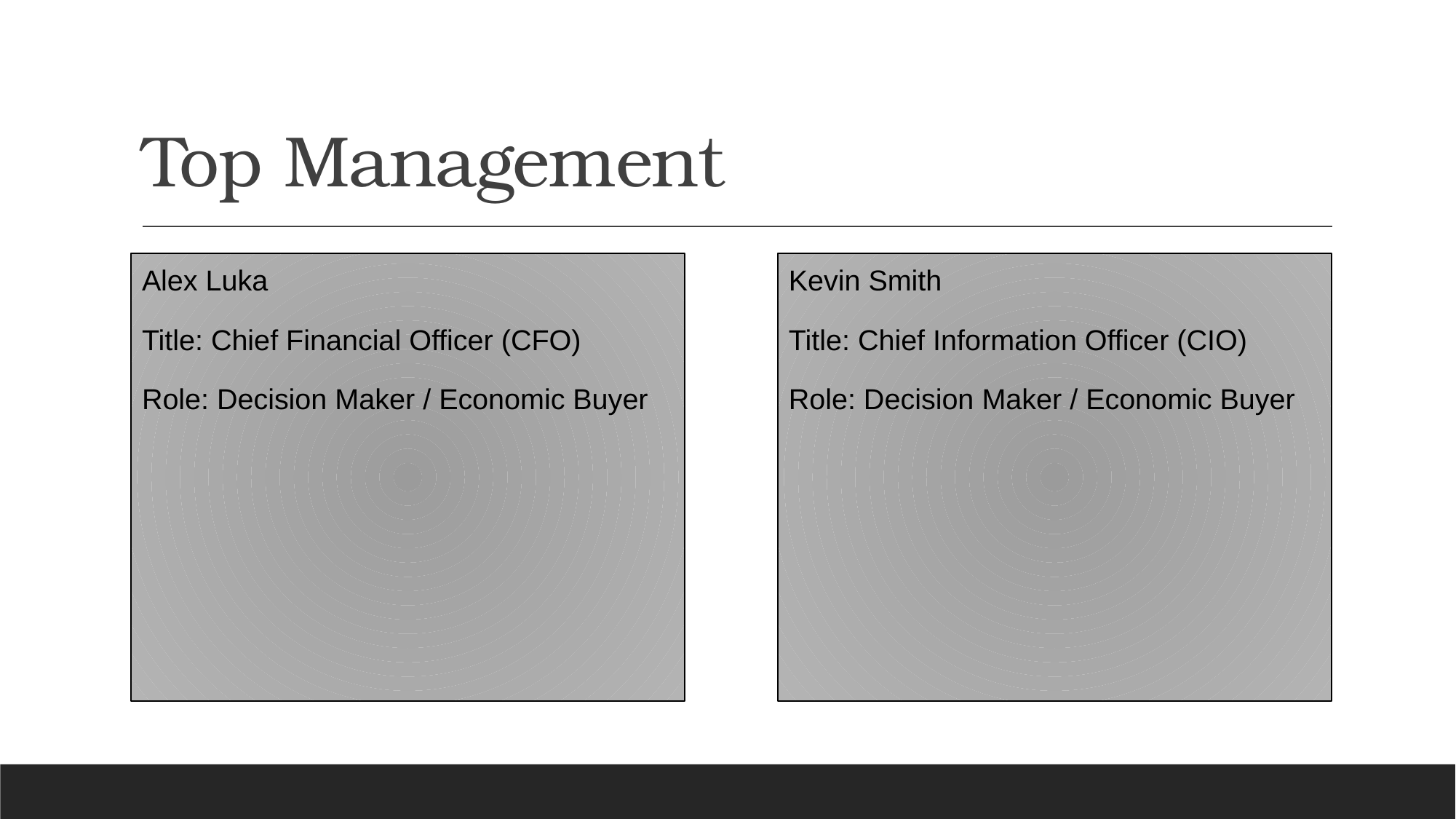

# Top Management
Alex Luka
Title: Chief Financial Officer (CFO)
Role: Decision Maker / Economic Buyer

Kevin Smith
Title: Chief Information Officer (CIO)
Role: Decision Maker / Economic Buyer